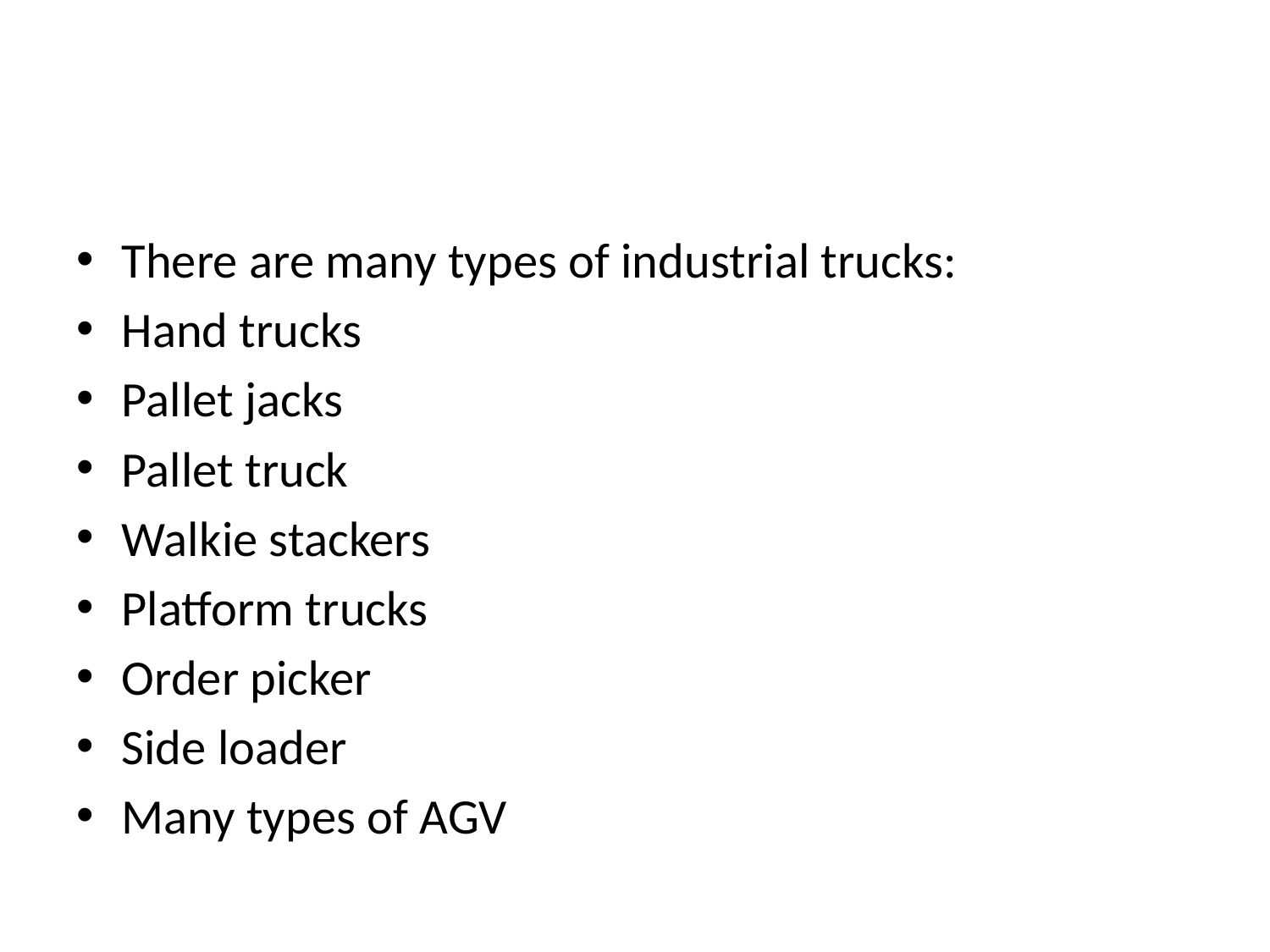

#
There are many types of industrial trucks:
Hand trucks
Pallet jacks
Pallet truck
Walkie stackers
Platform trucks
Order picker
Side loader
Many types of AGV